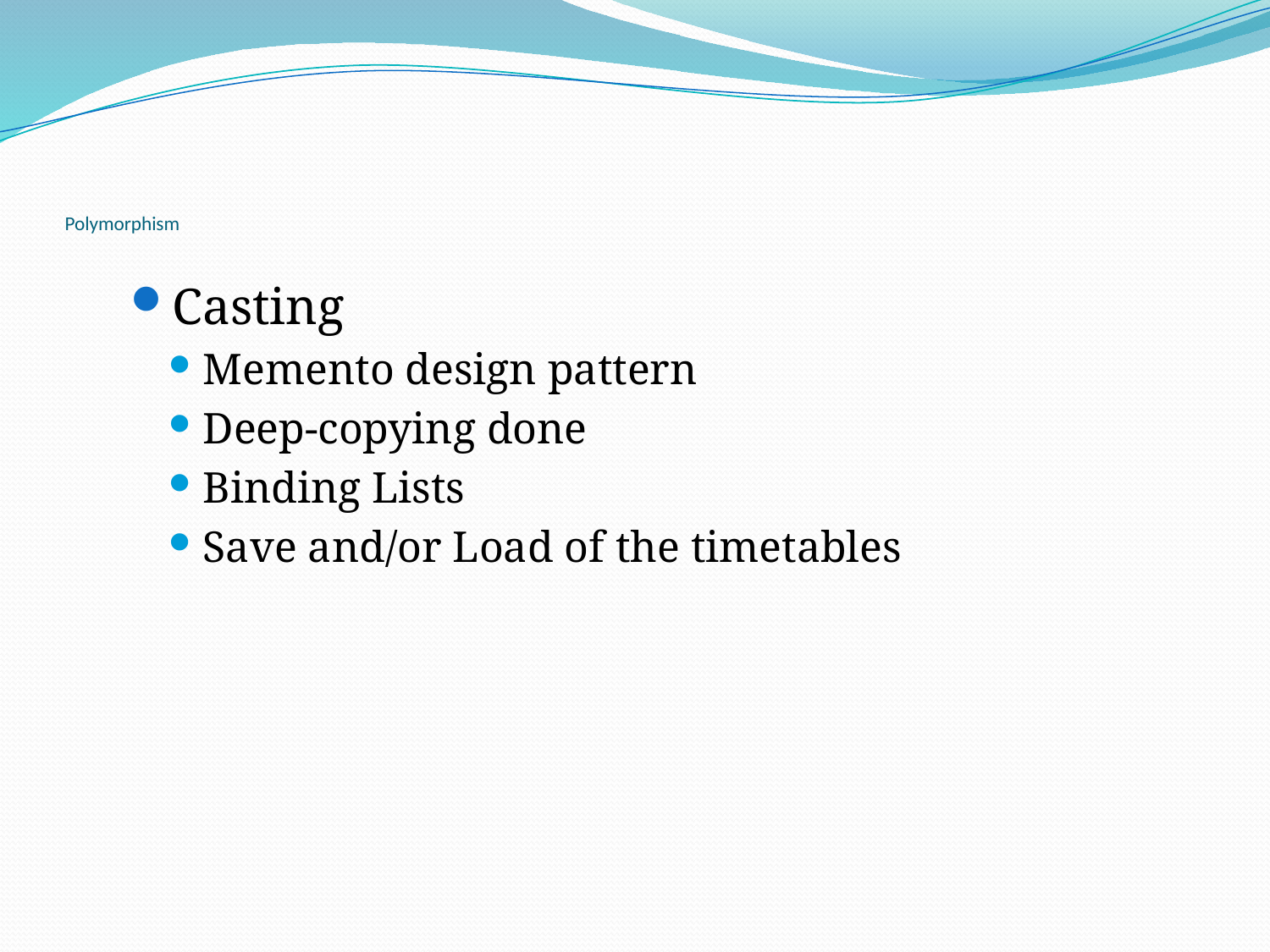

# Polymorphism
Casting
Memento design pattern
Deep-copying done
Binding Lists
Save and/or Load of the timetables